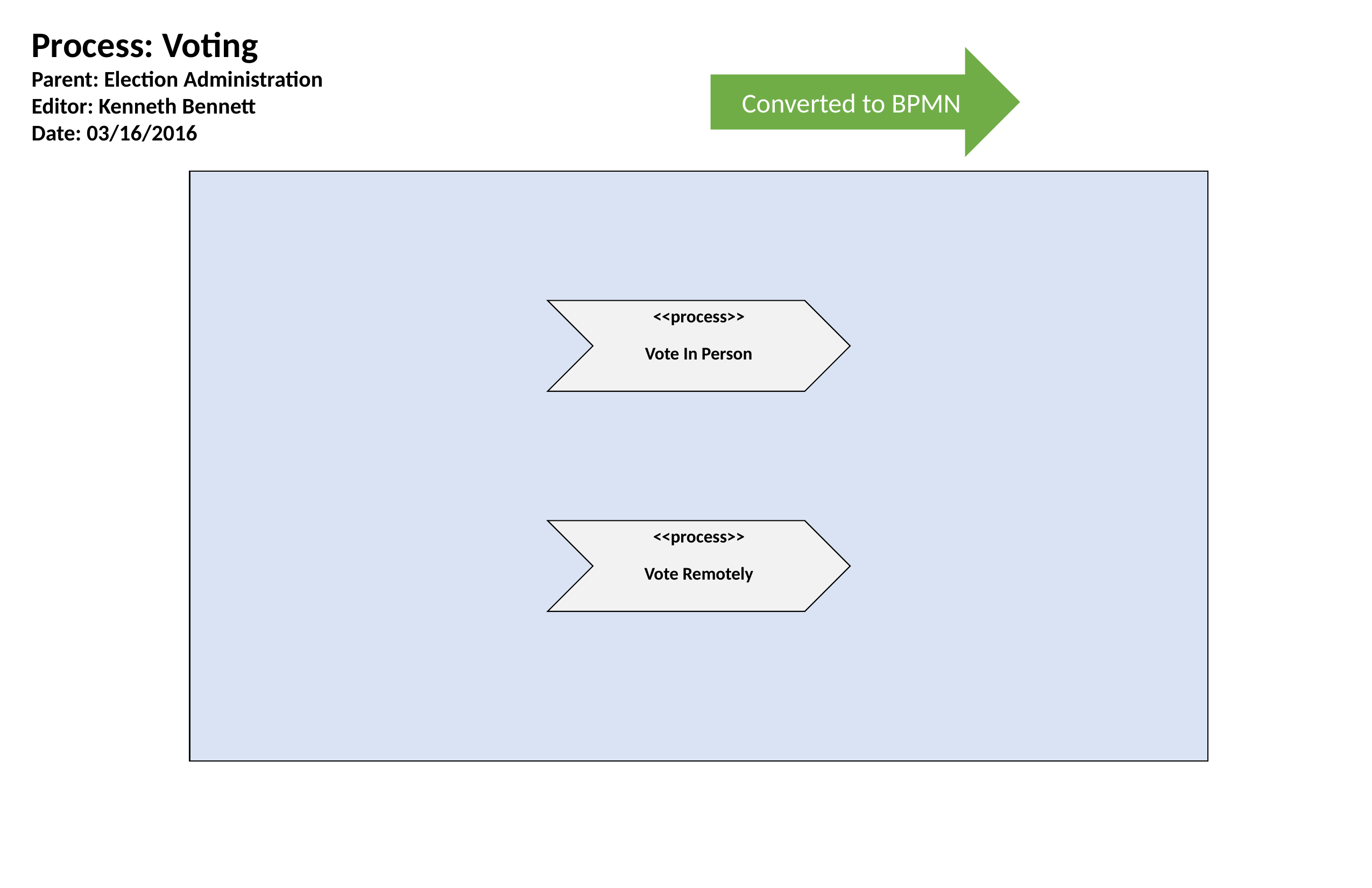

Process: Voting
Parent: Election Administration
Editor: Kenneth Bennett
Date: 03/16/2016
Converted to BPMN

<<process>>

Vote In Person
<<process>>

Vote Remotely